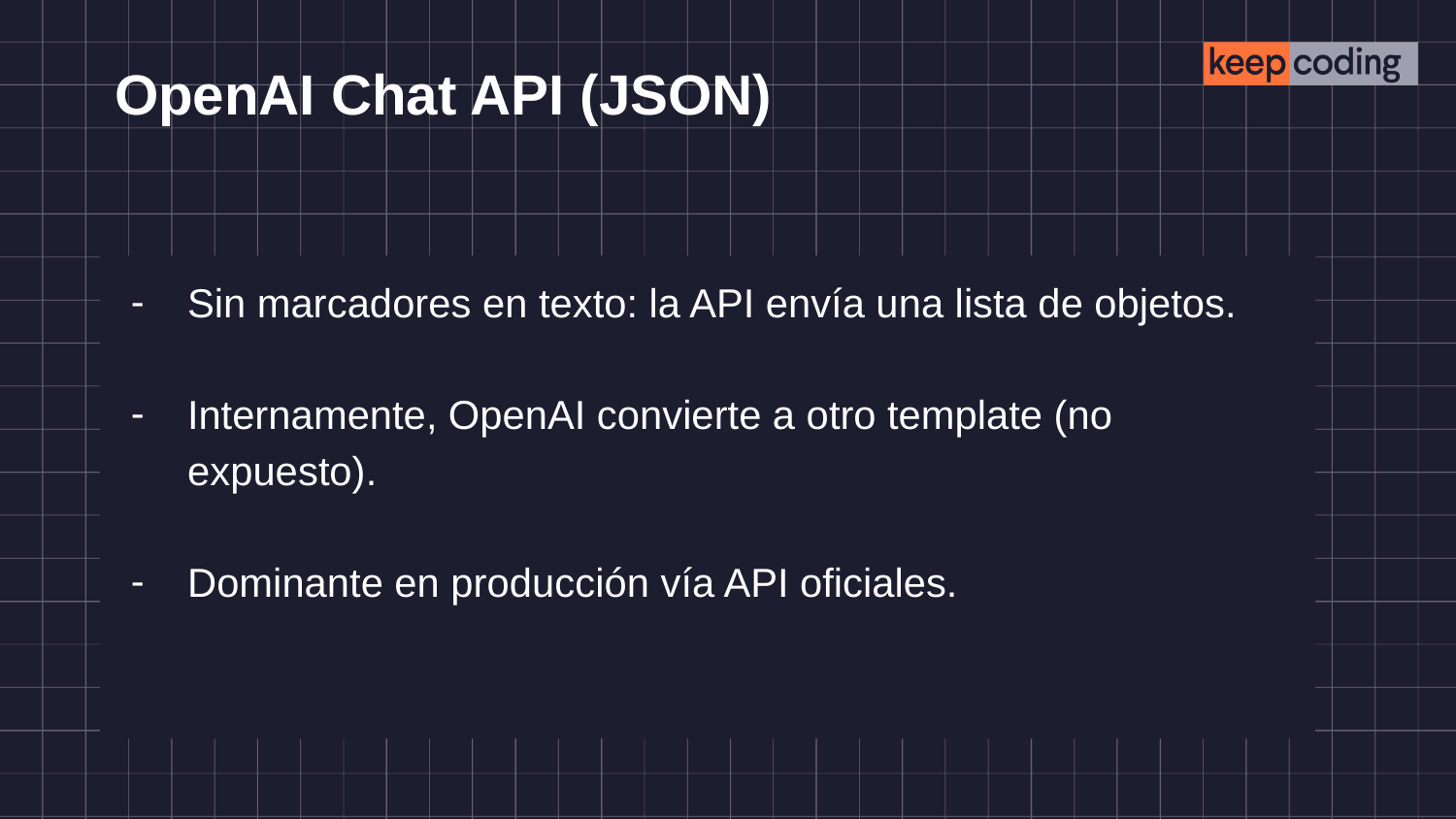

# OpenAI Chat API (JSON)

Sin marcadores en texto: la API envía una lista de objetos.

Internamente, OpenAI convierte a otro template (no expuesto).
Dominante en producción vía API oficiales.